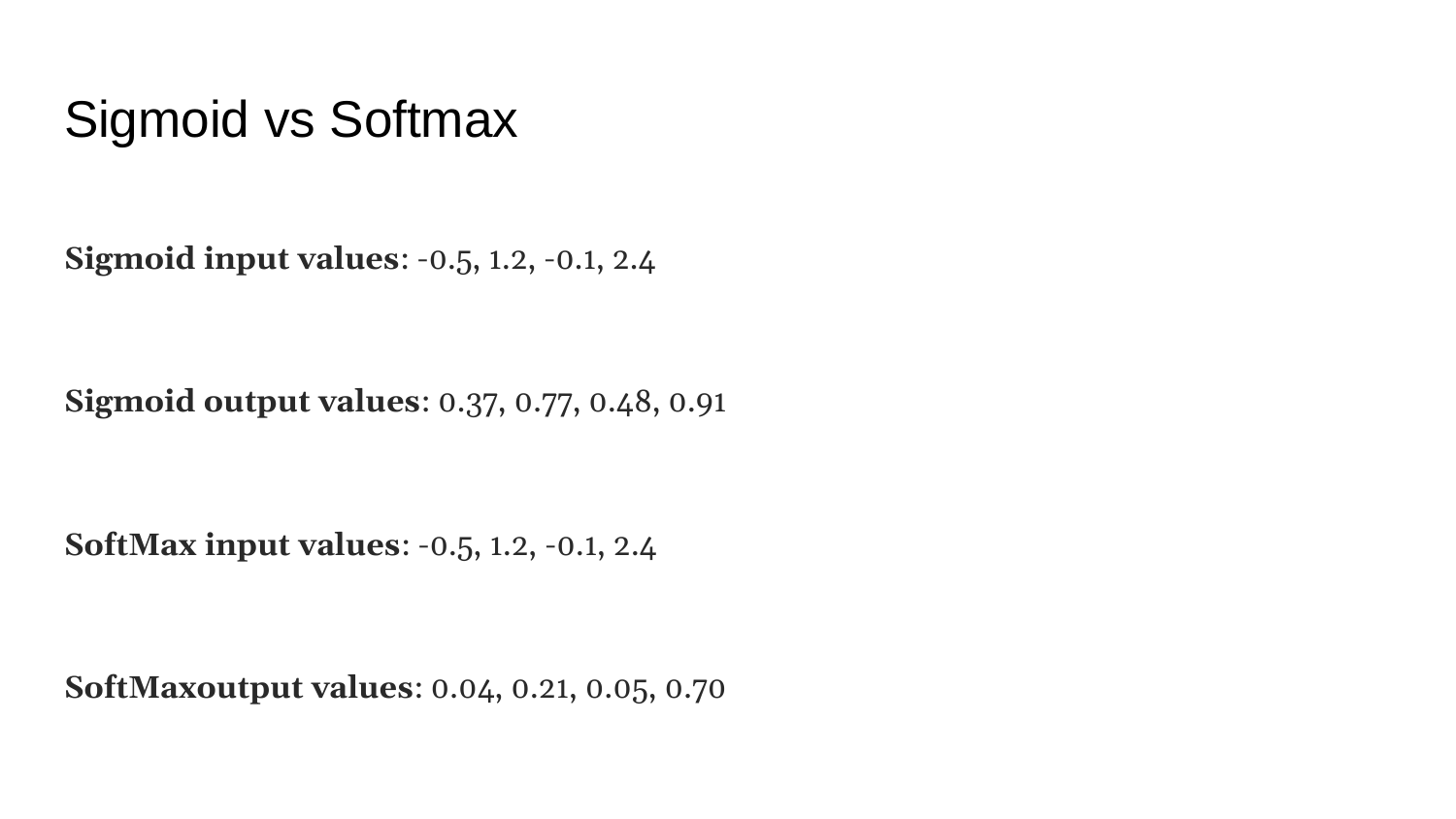

# Sigmoid vs Softmax
Sigmoid input values: -0.5, 1.2, -0.1, 2.4
Sigmoid output values: 0.37, 0.77, 0.48, 0.91
SoftMax input values: -0.5, 1.2, -0.1, 2.4
SoftMaxoutput values: 0.04, 0.21, 0.05, 0.70